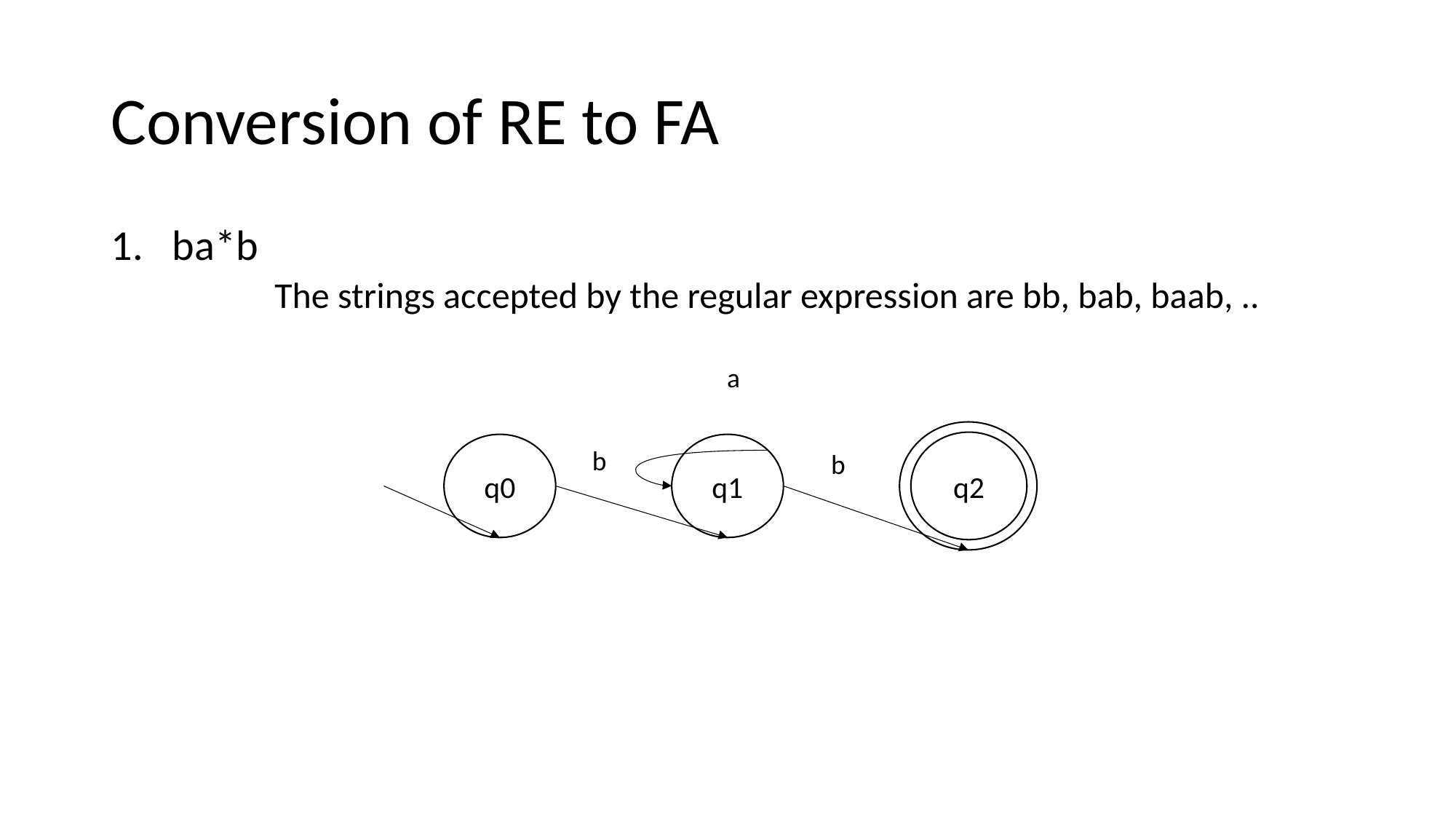

# Conversion of RE to FA
ba*b
	The strings accepted by the regular expression are bb, bab, baab, ..

a
q0
q2
q0
q1
b
b